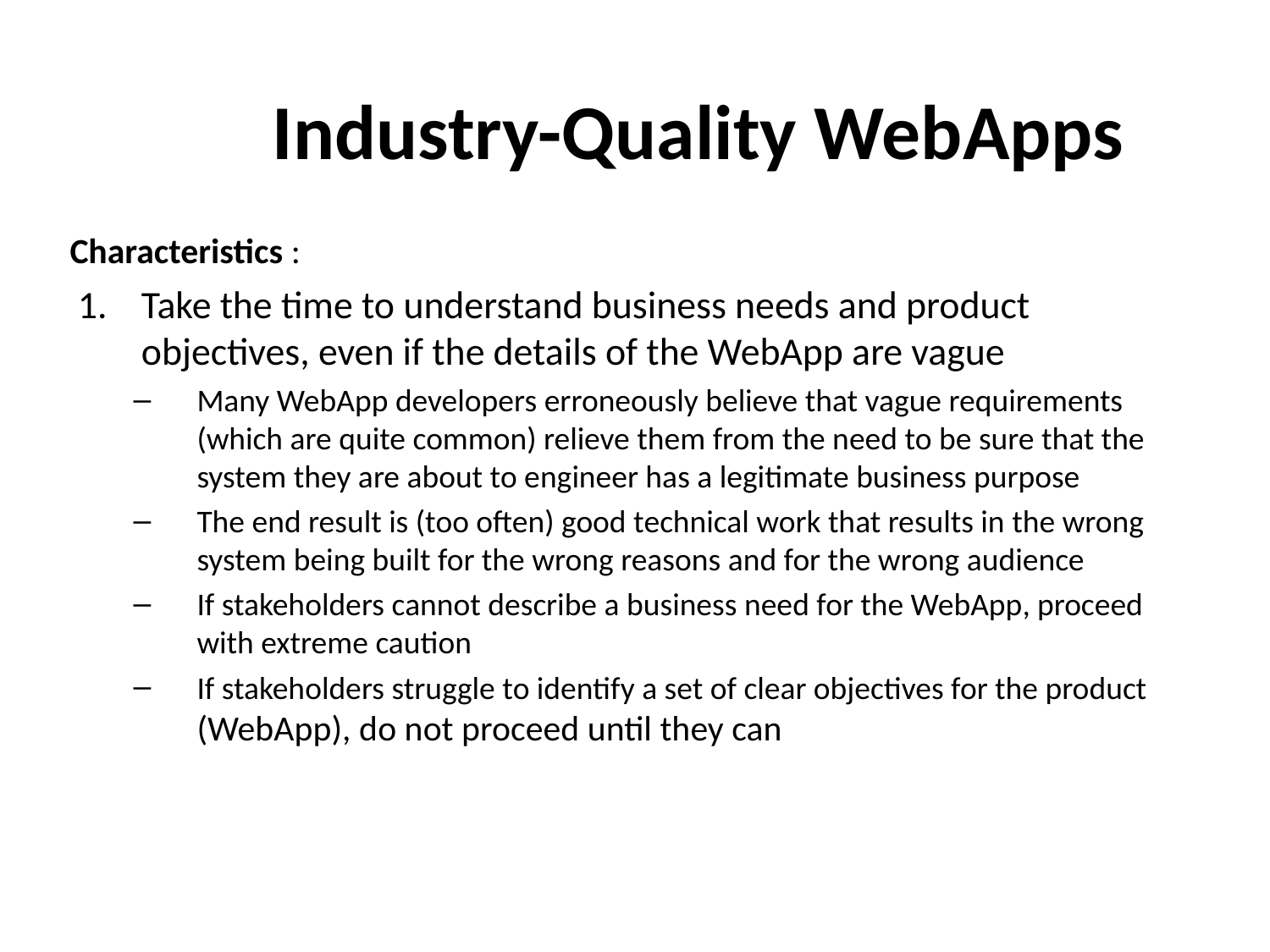

# Industry-Quality WebApps
Characteristics :
Take the time to understand business needs and product objectives, even if the details of the WebApp are vague
Many WebApp developers erroneously believe that vague requirements (which are quite common) relieve them from the need to be sure that the system they are about to engineer has a legitimate business purpose
The end result is (too often) good technical work that results in the wrong system being built for the wrong reasons and for the wrong audience
If stakeholders cannot describe a business need for the WebApp, proceed with extreme caution
If stakeholders struggle to identify a set of clear objectives for the product (WebApp), do not proceed until they can
36